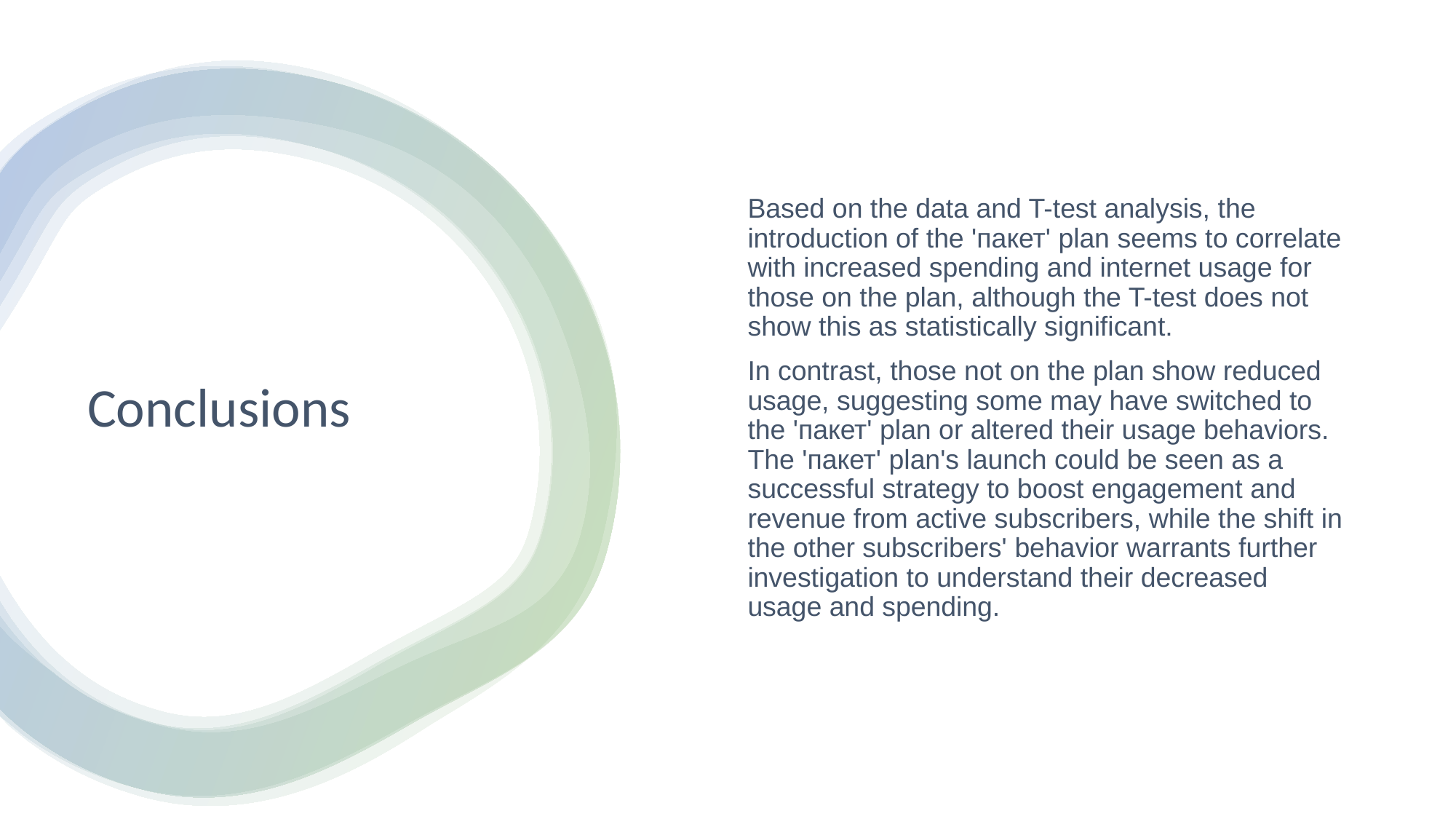

Based on the data and T-test analysis, the introduction of the 'пакет' plan seems to correlate with increased spending and internet usage for those on the plan, although the T-test does not show this as statistically significant.
In contrast, those not on the plan show reduced usage, suggesting some may have switched to the 'пакет' plan or altered their usage behaviors. The 'пакет' plan's launch could be seen as a successful strategy to boost engagement and revenue from active subscribers, while the shift in the other subscribers' behavior warrants further investigation to understand their decreased usage and spending.
# Conclusions